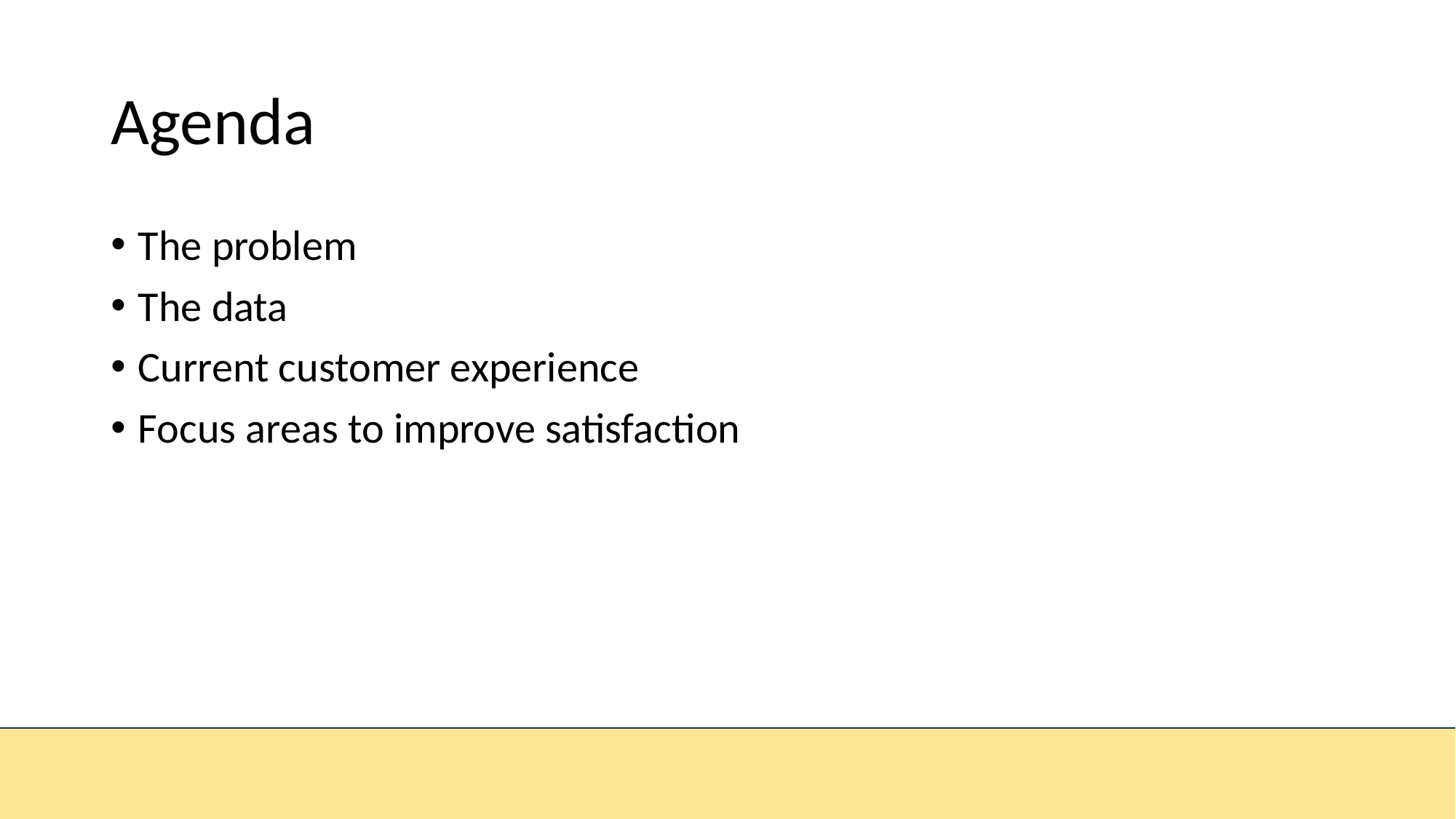

# Agenda
The problem
The data
Current customer experience
Focus areas to improve satisfaction